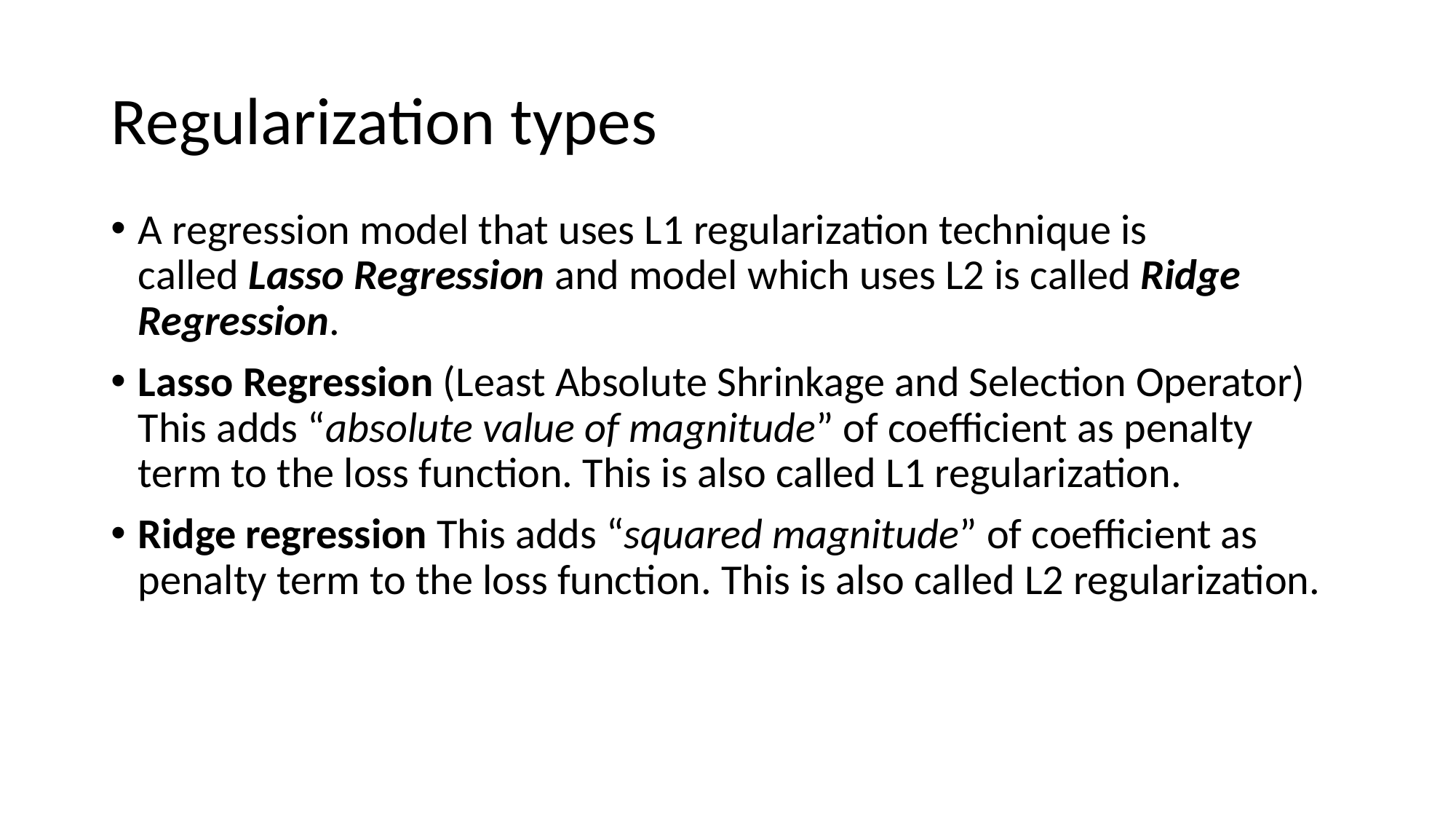

# Regularization types
A regression model that uses L1 regularization technique is called Lasso Regression and model which uses L2 is called Ridge Regression.
Lasso Regression (Least Absolute Shrinkage and Selection Operator) This adds “absolute value of magnitude” of coefficient as penalty term to the loss function. This is also called L1 regularization.
Ridge regression This adds “squared magnitude” of coefficient as penalty term to the loss function. This is also called L2 regularization.